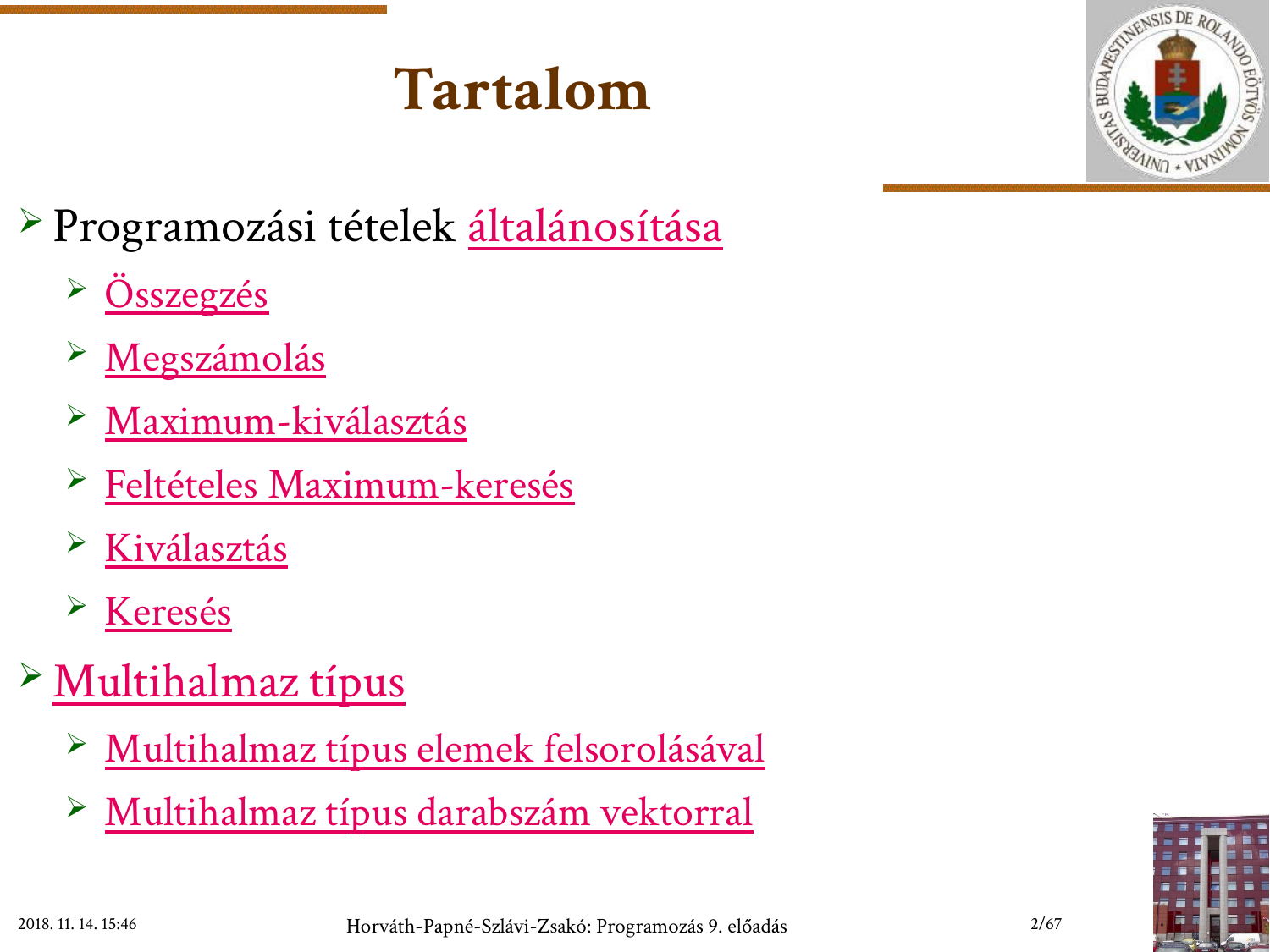

# Tartalom
Programozási tételek általánosítása
Összegzés
Megszámolás
Maximum-kiválasztás
Feltételes Maximum-keresés
Kiválasztás
Keresés
Multihalmaz típus
Multihalmaz típus elemek felsorolásával
Multihalmaz típus darabszám vektorral
2018. 11. 14. 15:46
Horváth-Papné-Szlávi-Zsakó: Programozás 9. előadás
2/67